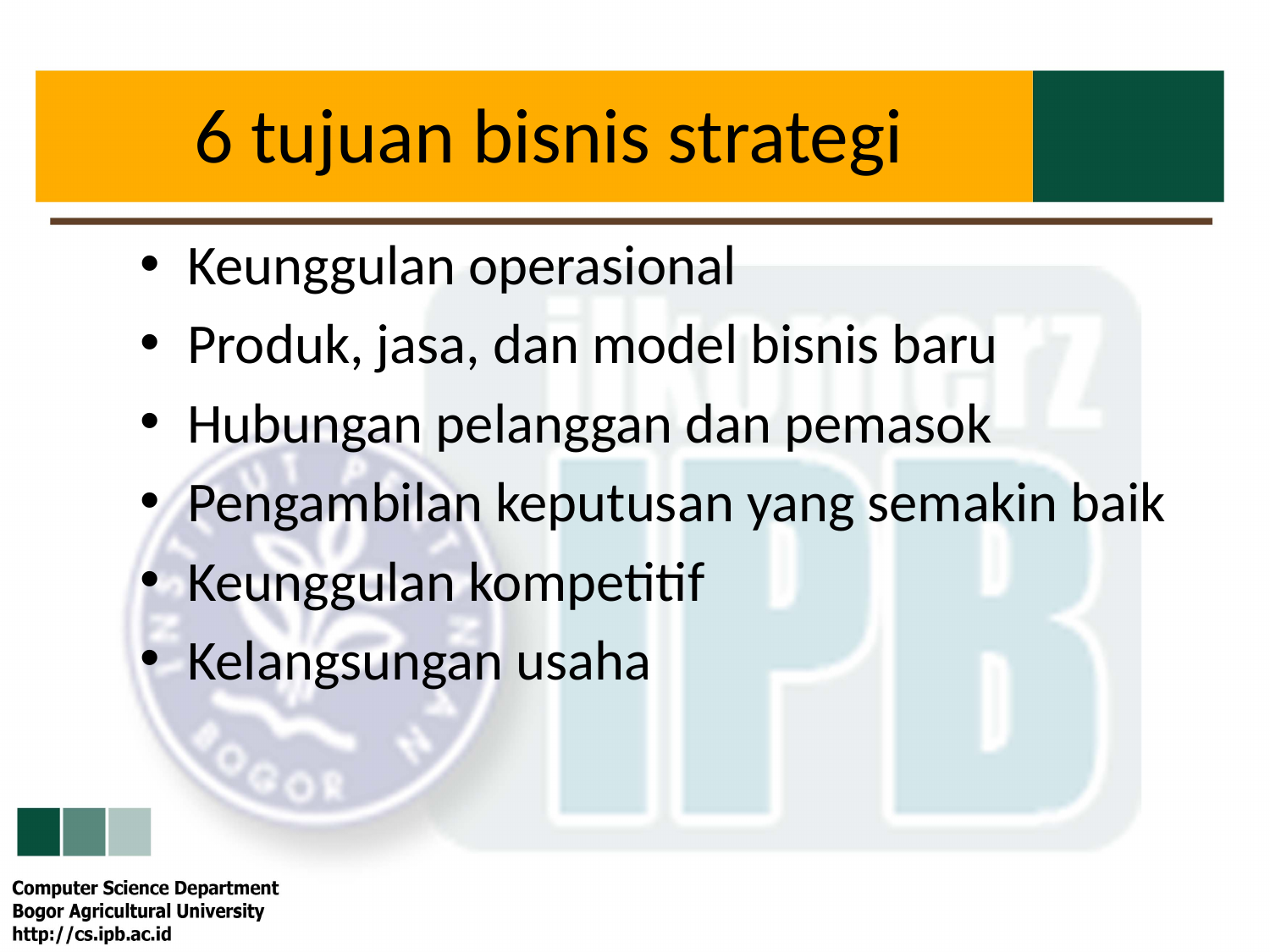

# 6 tujuan bisnis strategi
Keunggulan operasional
Produk, jasa, dan model bisnis baru
Hubungan pelanggan dan pemasok
Pengambilan keputusan yang semakin baik
Keunggulan kompetitif
Kelangsungan usaha